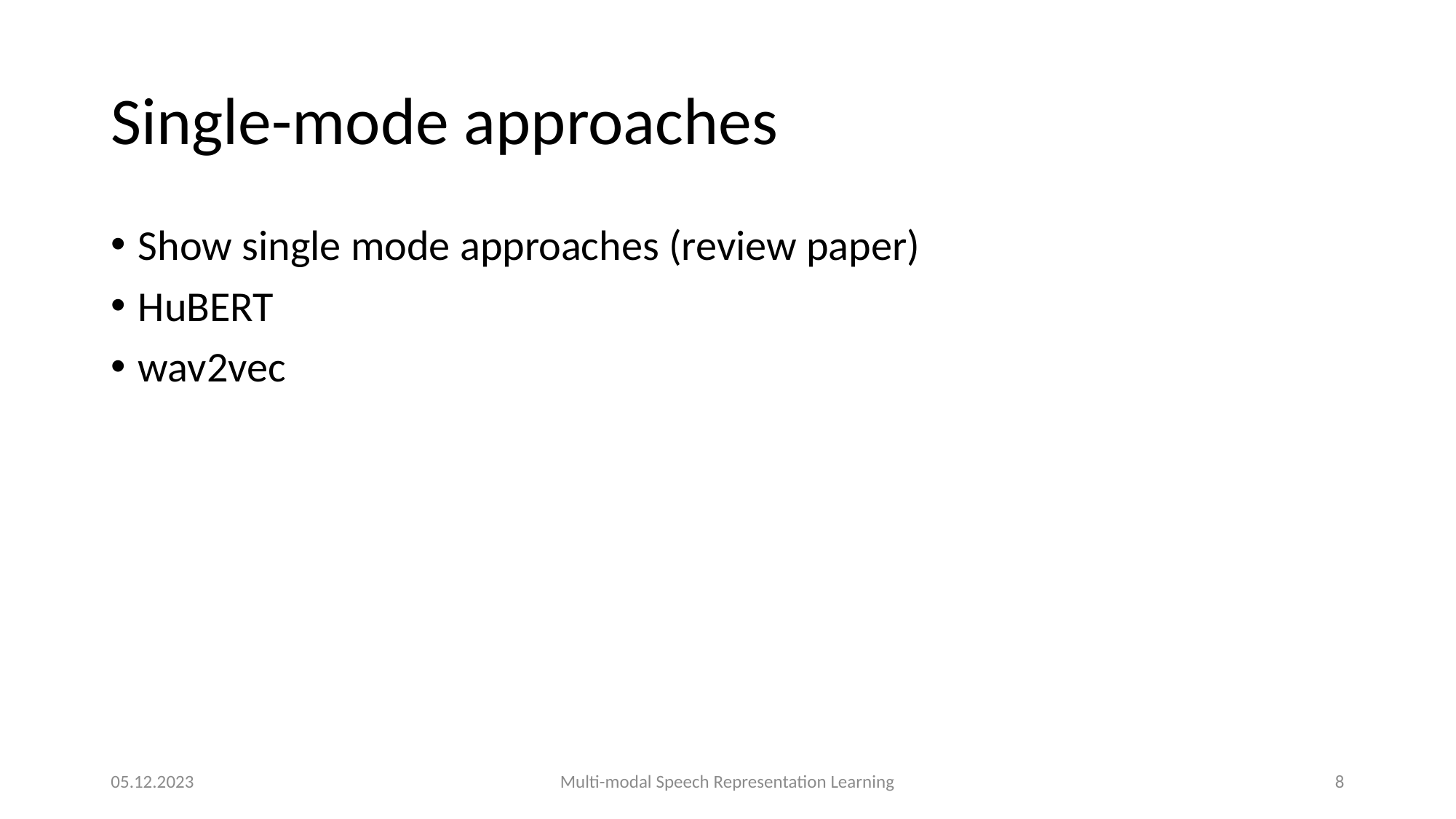

# Single-mode approaches
Show single mode approaches (review paper)
HuBERT
wav2vec
05.12.2023
Multi-modal Speech Representation Learning
8